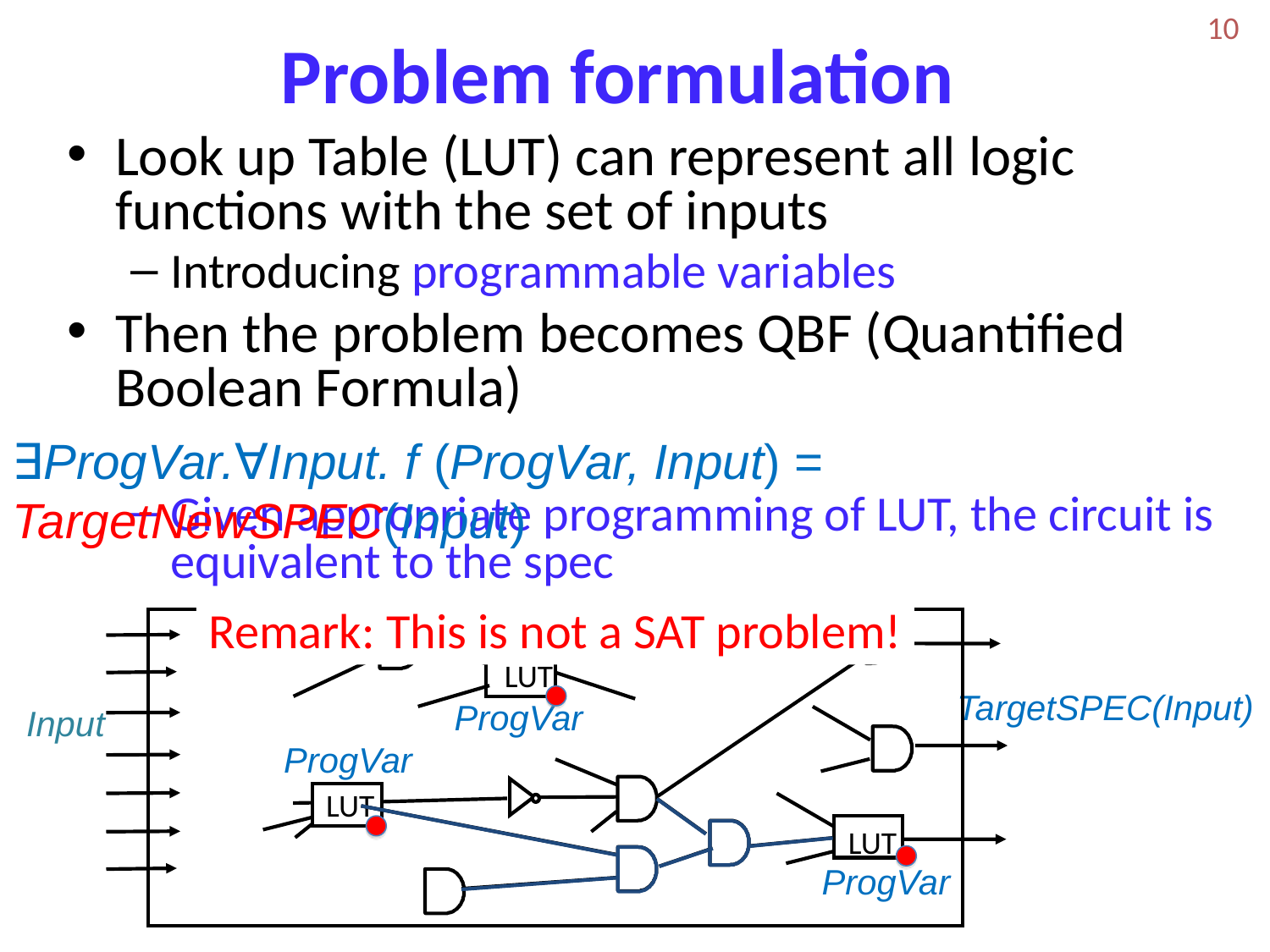

10
# Problem formulation
Look up Table (LUT) can represent all logic functions with the set of inputs
Introducing programmable variables
Then the problem becomes QBF (Quantified Boolean Formula)

Given appropriate programming of LUT, the circuit is equivalent to the spec

∃ProgVar.∀Input. f (ProgVar, Input) = TargetNewSPEC(Input)
Remark: This is not a SAT problem!

LUT

LUT

LUT

TargetSPEC(Input)

ProgVar
Input
ProgVar

ProgVar